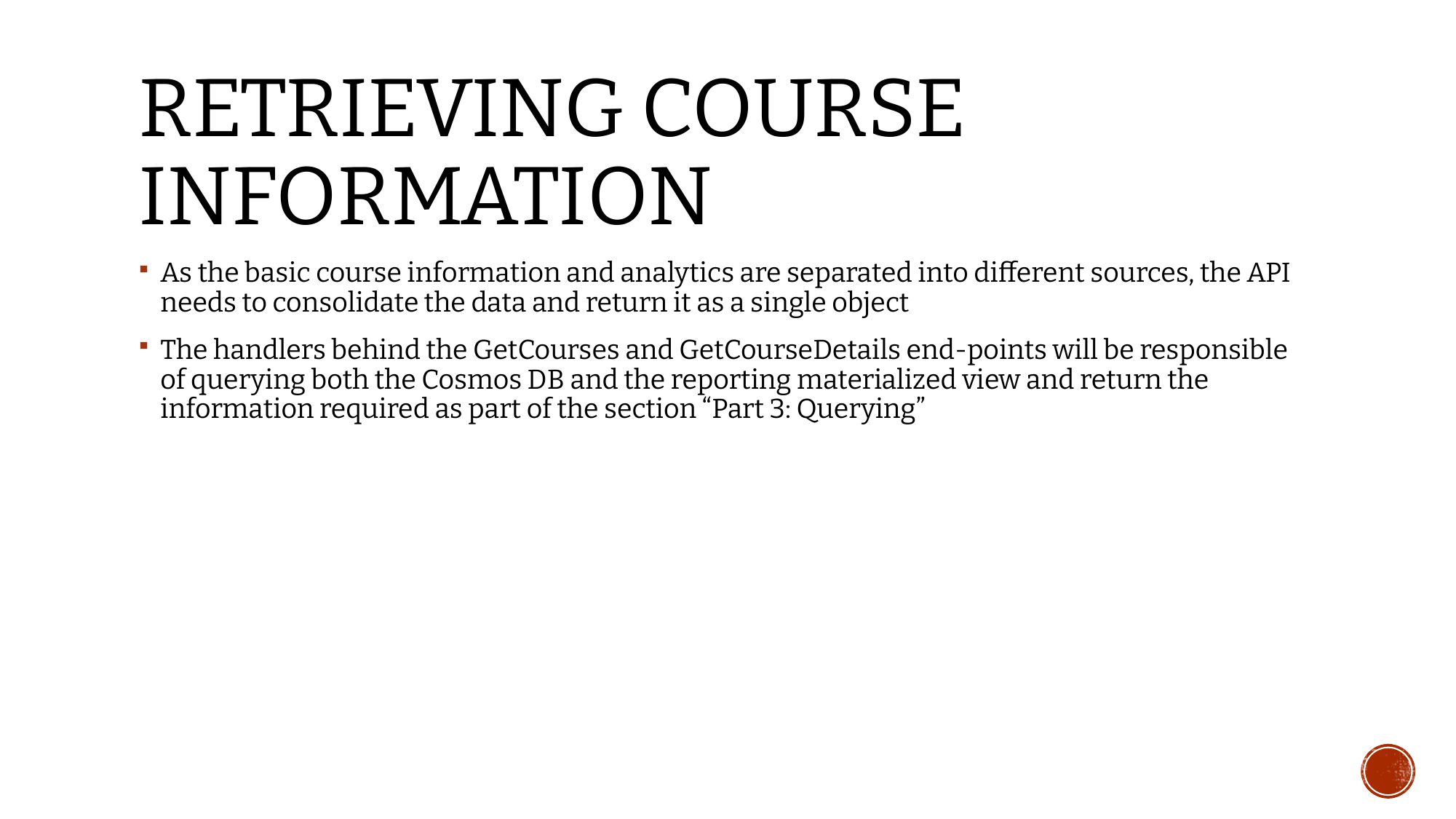

# Retrieving course information
As the basic course information and analytics are separated into different sources, the API needs to consolidate the data and return it as a single object
The handlers behind the GetCourses and GetCourseDetails end-points will be responsible of querying both the Cosmos DB and the reporting materialized view and return the information required as part of the section “Part 3: Querying”